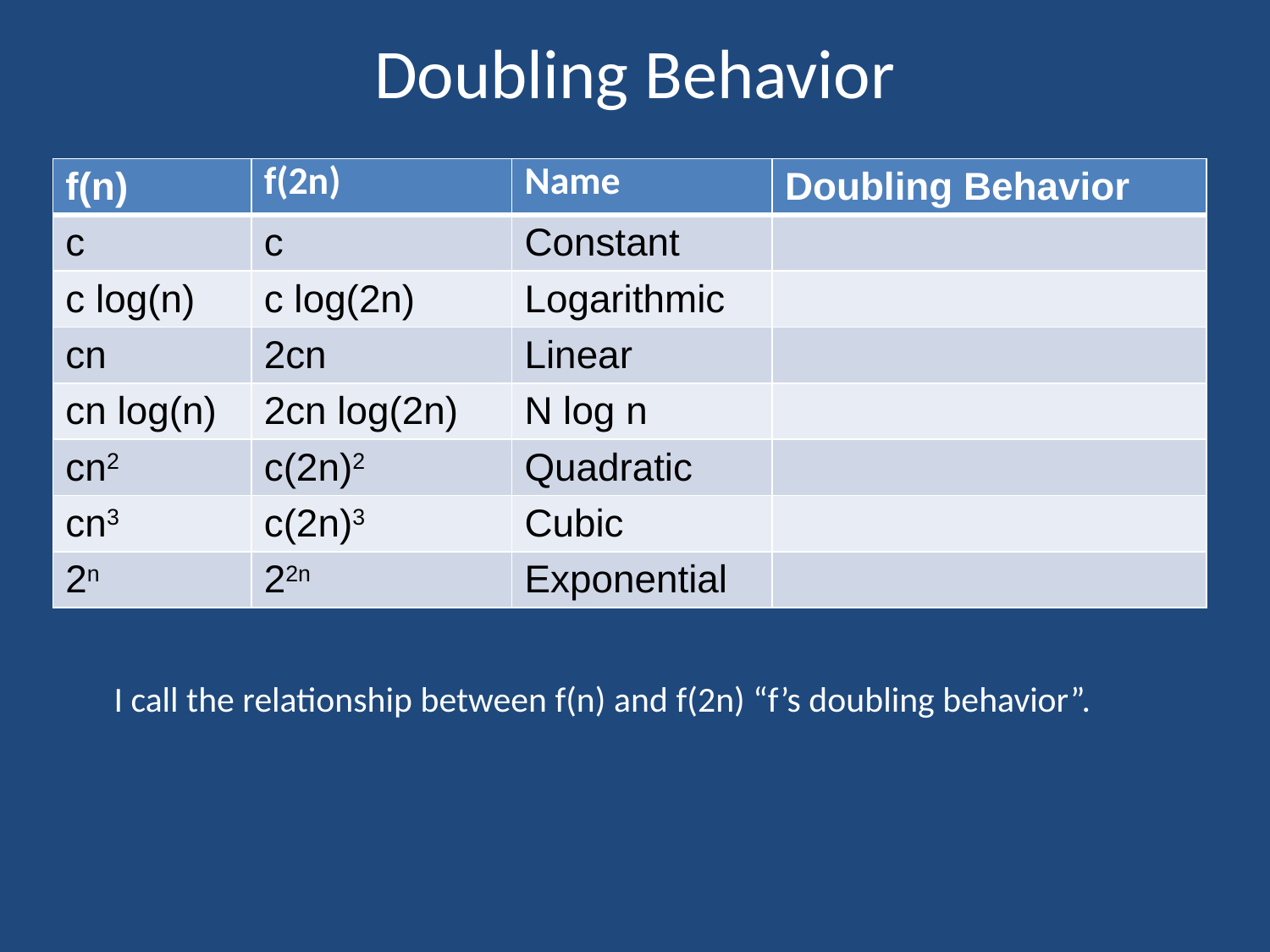

# Doubling Behavior
| f(n) | f(2n) | Name | Doubling Behavior |
| --- | --- | --- | --- |
| c | c | Constant |  |
| c log(n) | c log(2n) | Logarithmic |  |
| cn | 2cn | Linear |  |
| cn log(n) | 2cn log(2n) | N log n |  |
| cn2 | c(2n)2 | Quadratic |  |
| cn3 | c(2n)3 | Cubic |  |
| 2n | 22n | Exponential |  |
I call the relationship between f(n) and f(2n) “f’s doubling behavior”.